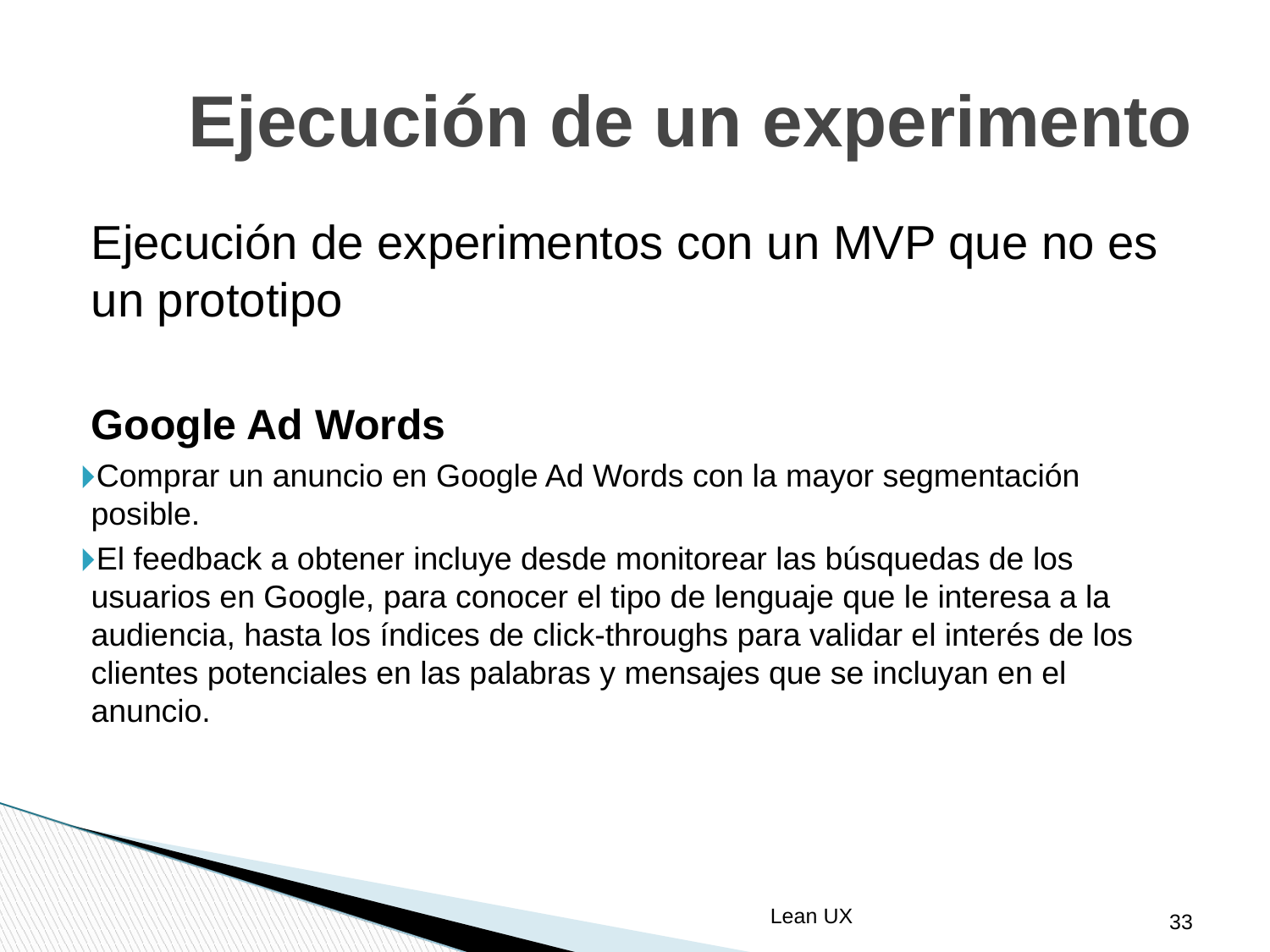

Ejecución de un experimento
Ejecución de experimentos con un MVP que no es un prototipo

Google Ad Words
Comprar un anuncio en Google Ad Words con la mayor segmentación posible.
El feedback a obtener incluye desde monitorear las búsquedas de los usuarios en Google, para conocer el tipo de lenguaje que le interesa a la audiencia, hasta los índices de click-throughs para validar el interés de los clientes potenciales en las palabras y mensajes que se incluyan en el anuncio.
33
Lean UX